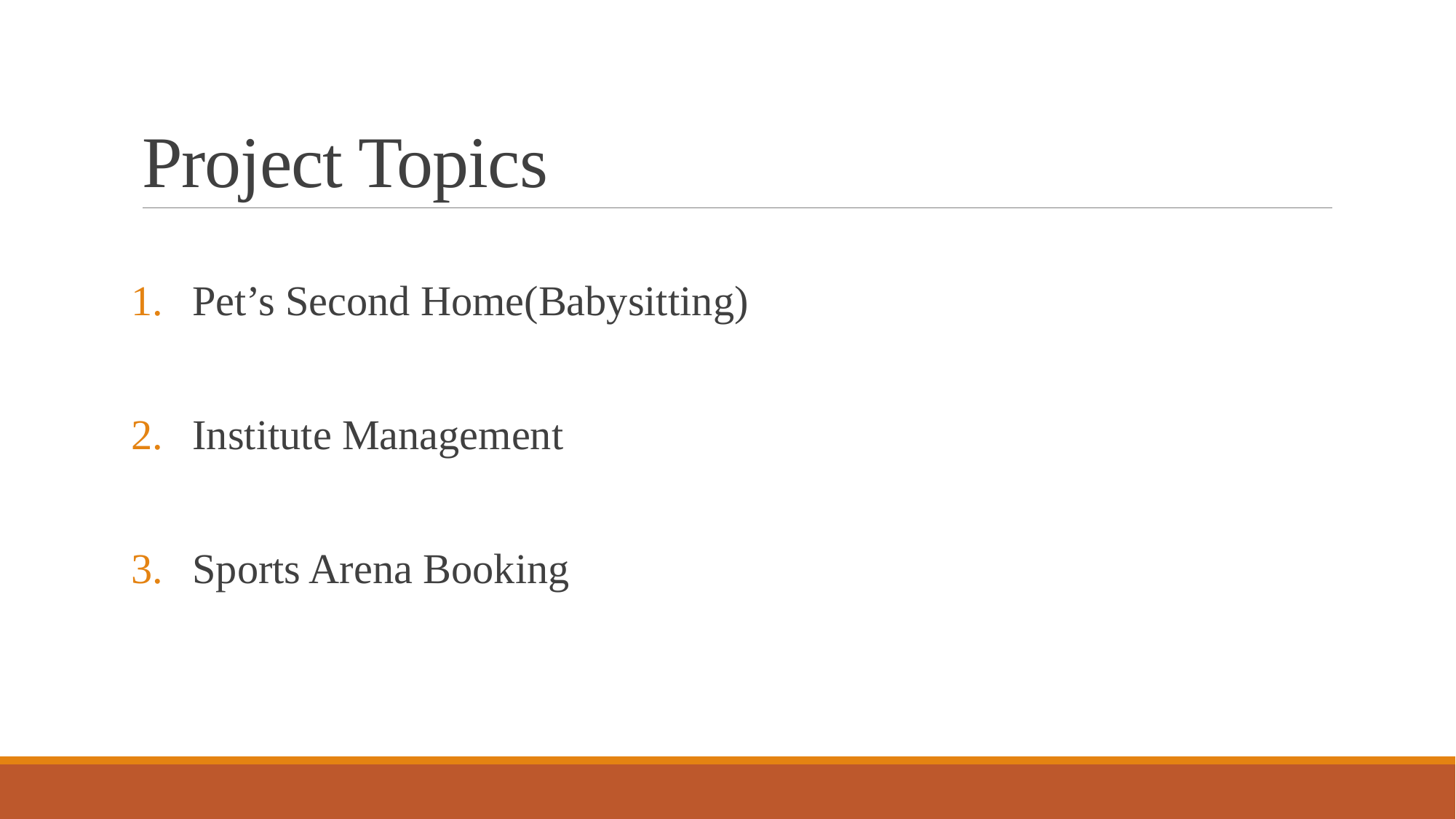

# Project Topics
Pet’s Second Home(Babysitting)

Institute Management

Sports Arena Booking